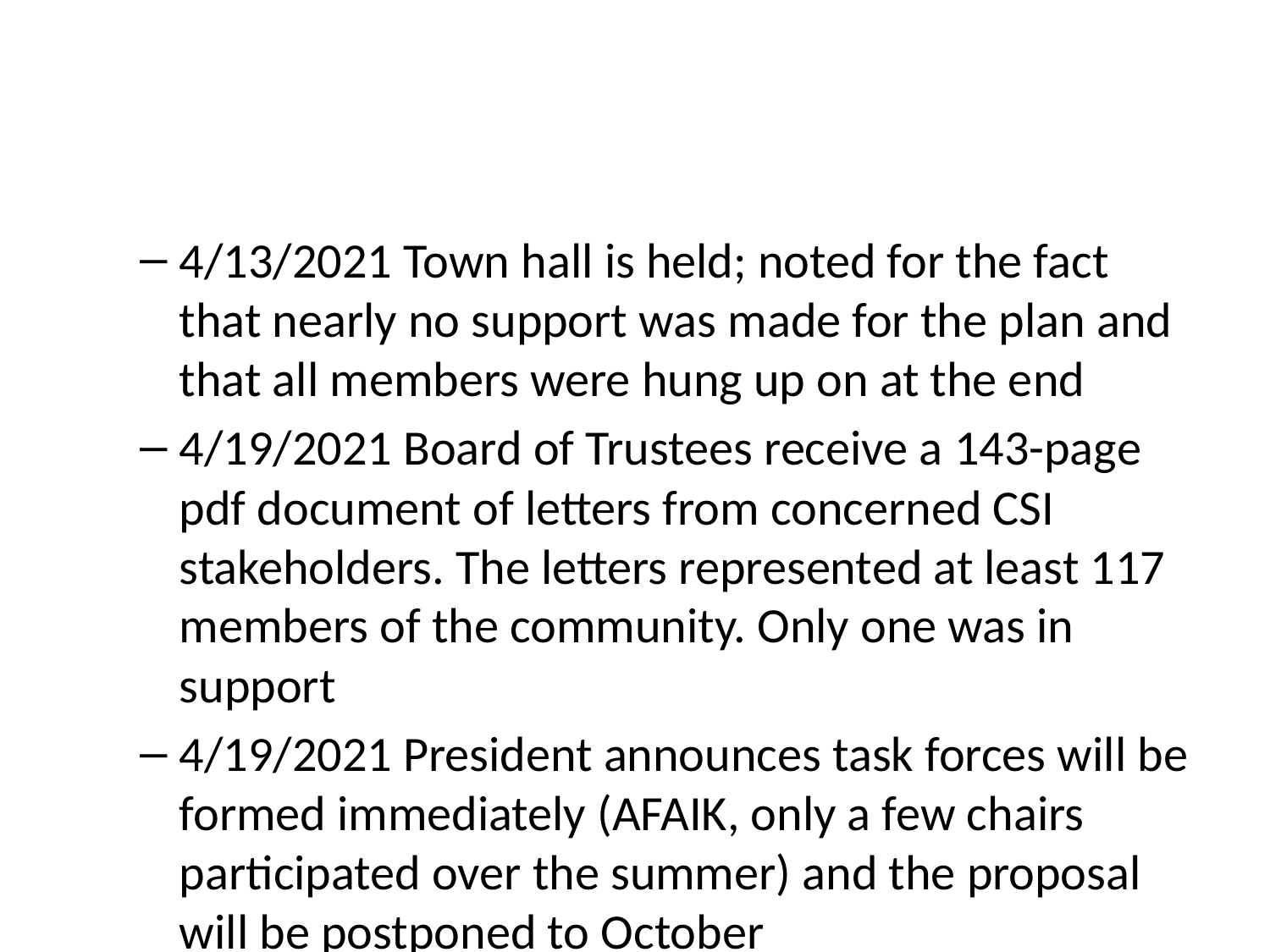

4/13/2021 Town hall is held; noted for the fact that nearly no support was made for the plan and that all members were hung up on at the end
4/19/2021 Board of Trustees receive a 143-page pdf document of letters from concerned CSI stakeholders. The letters represented at least 117 members of the community. Only one was in support
4/19/2021 President announces task forces will be formed immediately (AFAIK, only a few chairs participated over the summer) and the proposal will be postponed to October